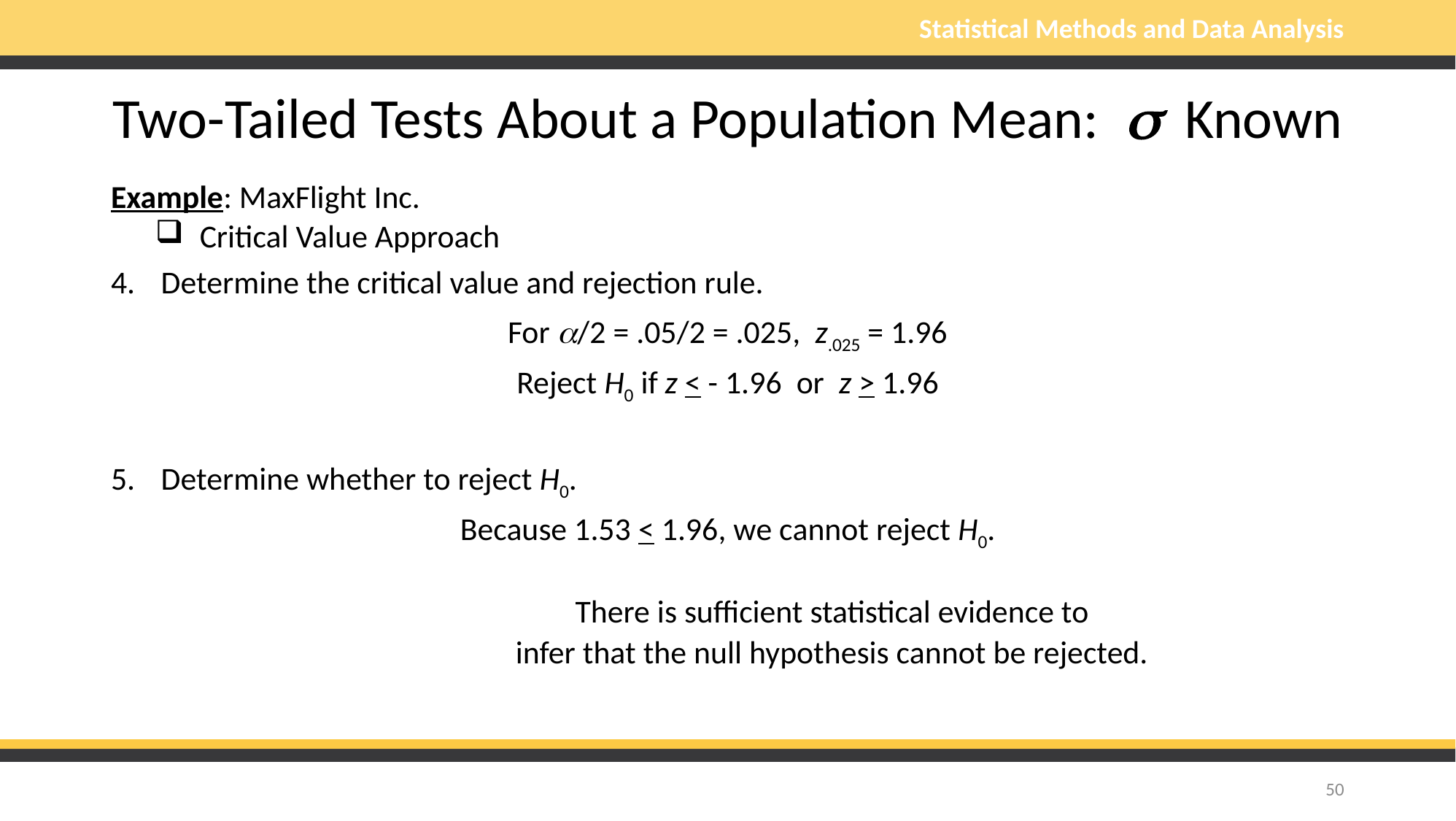

# Two-Tailed Tests About a Population Mean:  σ  Known
Example: MaxFlight Inc.
Critical Value Approach
Determine the critical value and rejection rule.
For α/2 = .05/2 = .025,  z.025 = 1.96
Reject H0 if z < - 1.96  or  z > 1.96

Determine whether to reject H0.
Because 1.53 < 1.96, we cannot reject H0.

			There is sufficient statistical evidence to
			infer that the null hypothesis cannot be rejected.

50